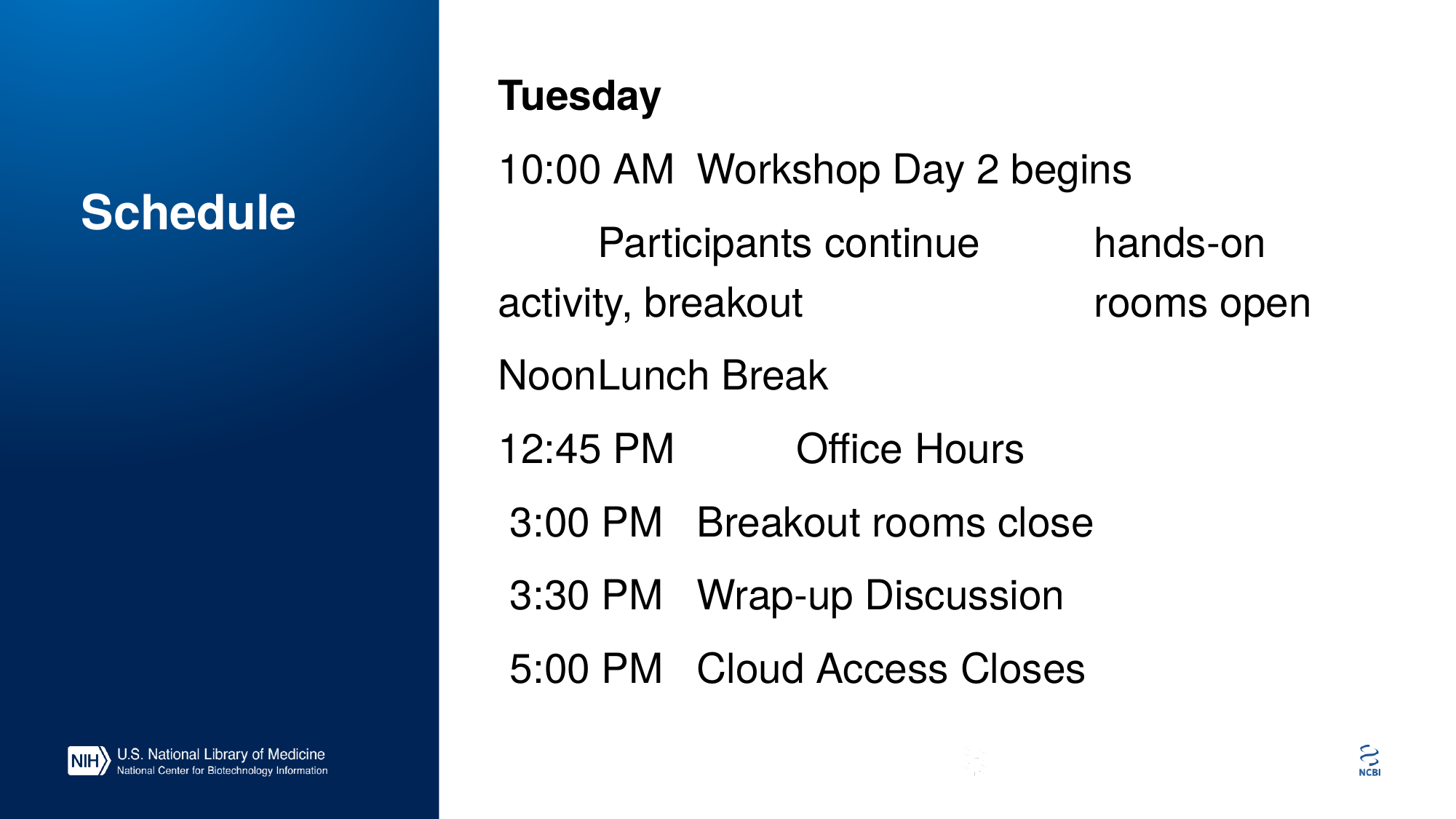

# Schedule
Tuesday
10:00 AM 		Workshop Day 2 begins
			Participants continue 					hands-on activity, breakout 		           	rooms open
Noon			Lunch Break
12:45 PM          	Office Hours
 3:00 PM		Breakout rooms close
 3:30 PM		Wrap-up Discussion
 5:00 PM 		Cloud Access Closes